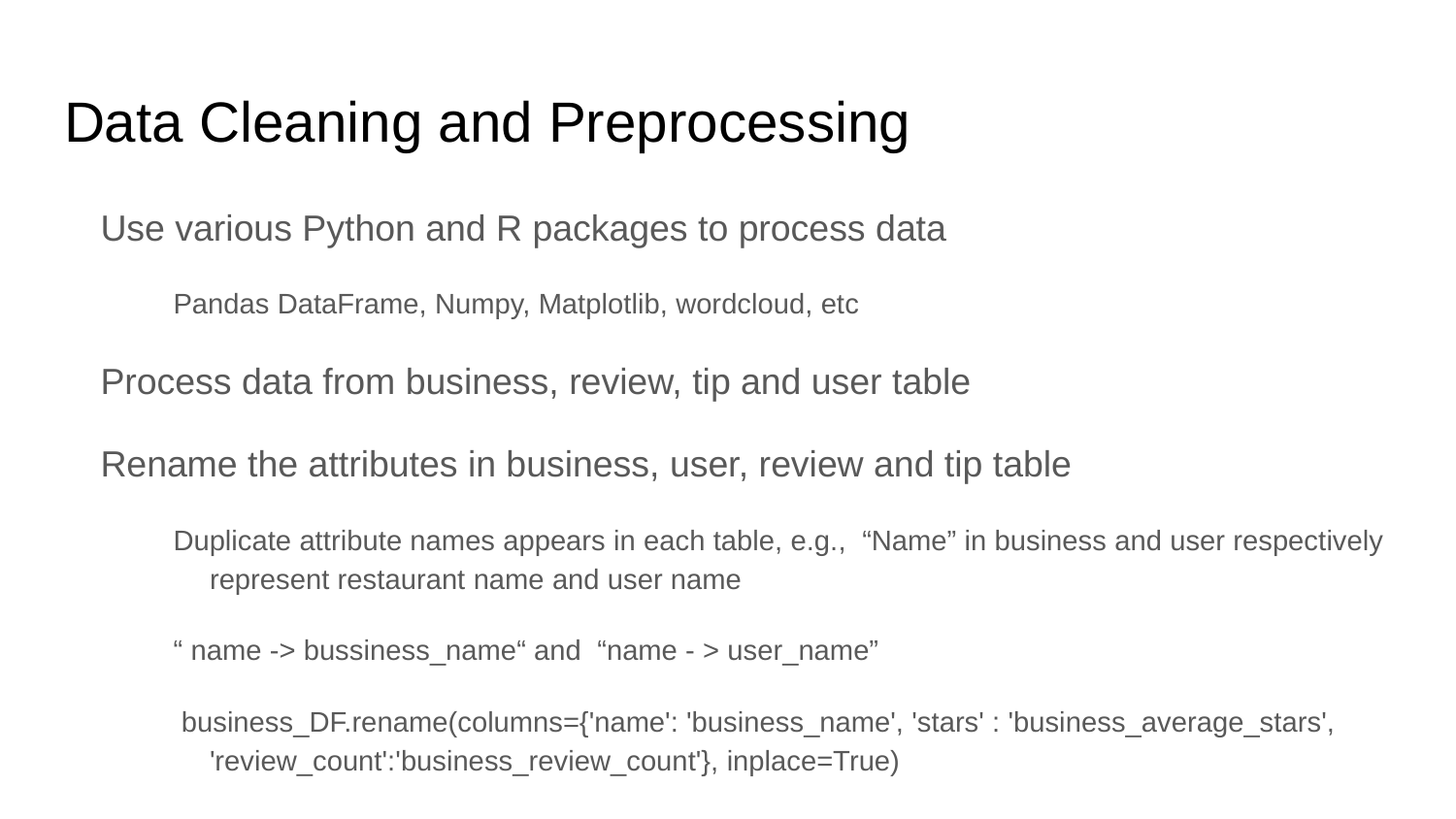

# Data Cleaning and Preprocessing
Use various Python and R packages to process data
Pandas DataFrame, Numpy, Matplotlib, wordcloud, etc
Process data from business, review, tip and user table
Rename the attributes in business, user, review and tip table
Duplicate attribute names appears in each table, e.g.,  “Name” in business and user respectively represent restaurant name and user name
“ name -> bussiness_name“ and  “name - > user_name”
 business_DF.rename(columns={'name': 'business_name', 'stars' : 'business_average_stars', 'review_count':'business_review_count'}, inplace=True)
Change data type for later computation
From object to int or float
user_DF['user_average_stars'] = user_DF['user_average_stars'].astype(float)